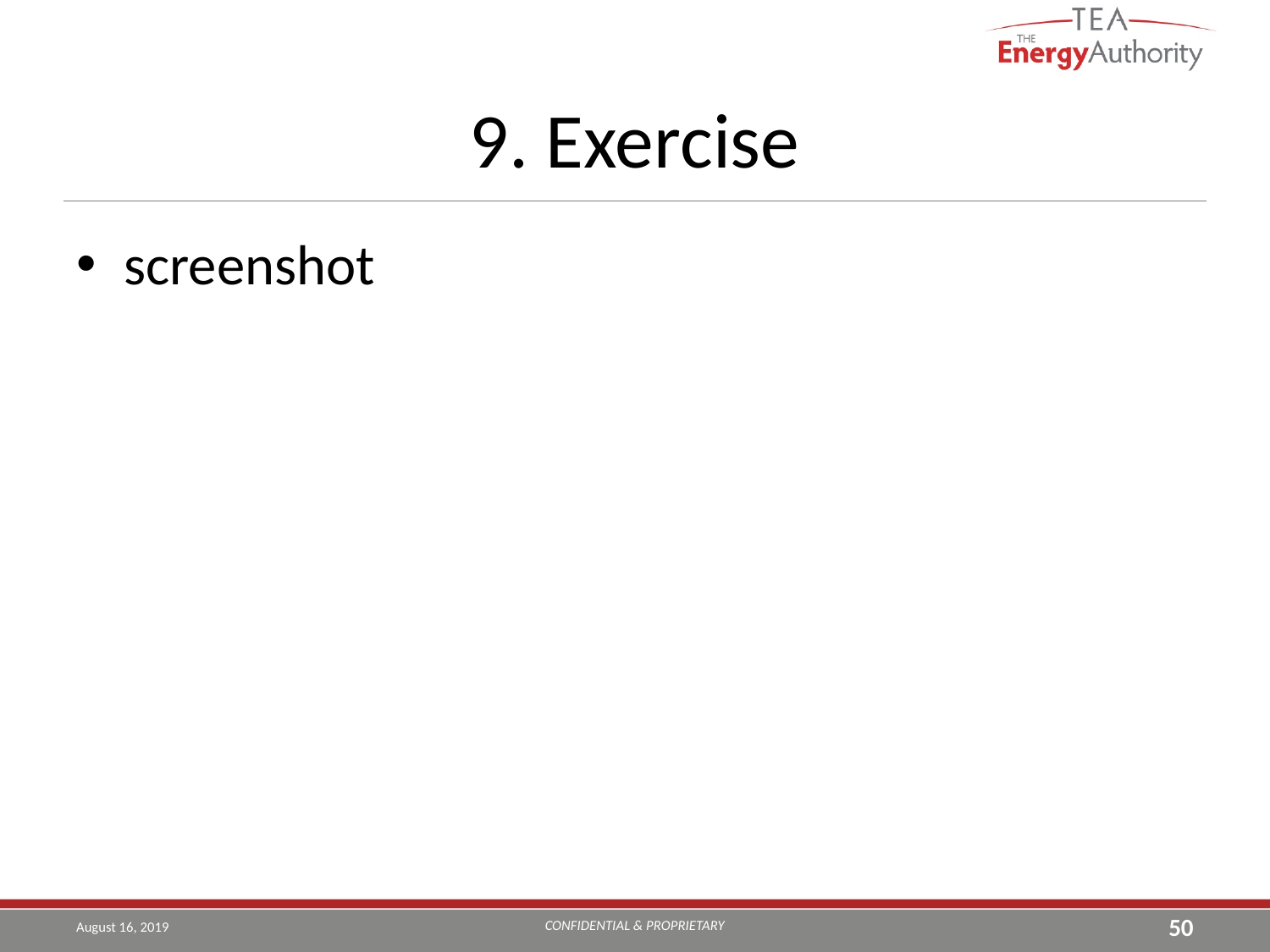

# 9. Exercise
screenshot
CONFIDENTIAL & PROPRIETARY
August 16, 2019
50